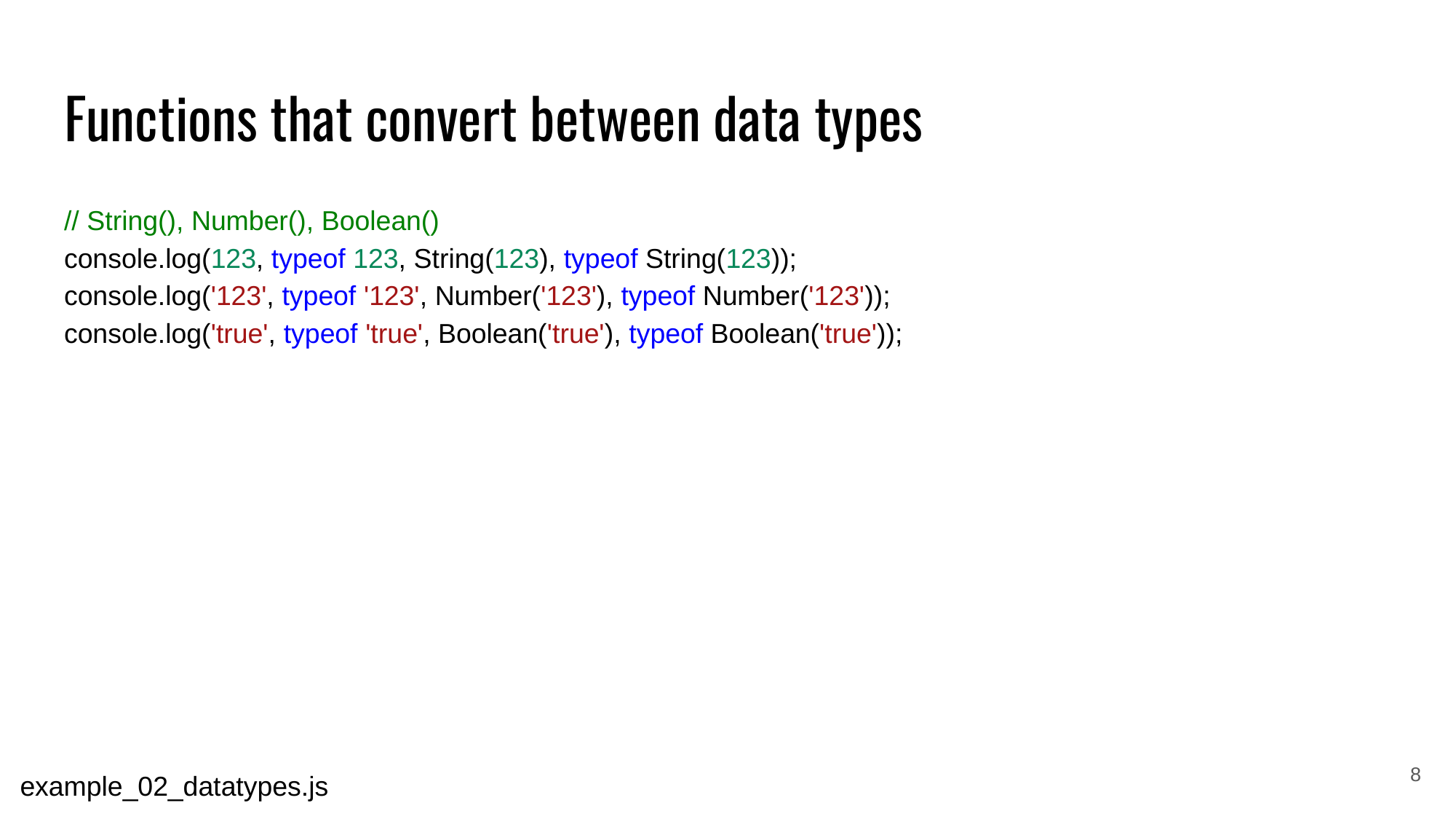

# Functions that convert between data types
// String(), Number(), Boolean()
console.log(123, typeof 123, String(123), typeof String(123));
console.log('123', typeof '123', Number('123'), typeof Number('123'));
console.log('true', typeof 'true', Boolean('true'), typeof Boolean('true'));

8
example_02_datatypes.js